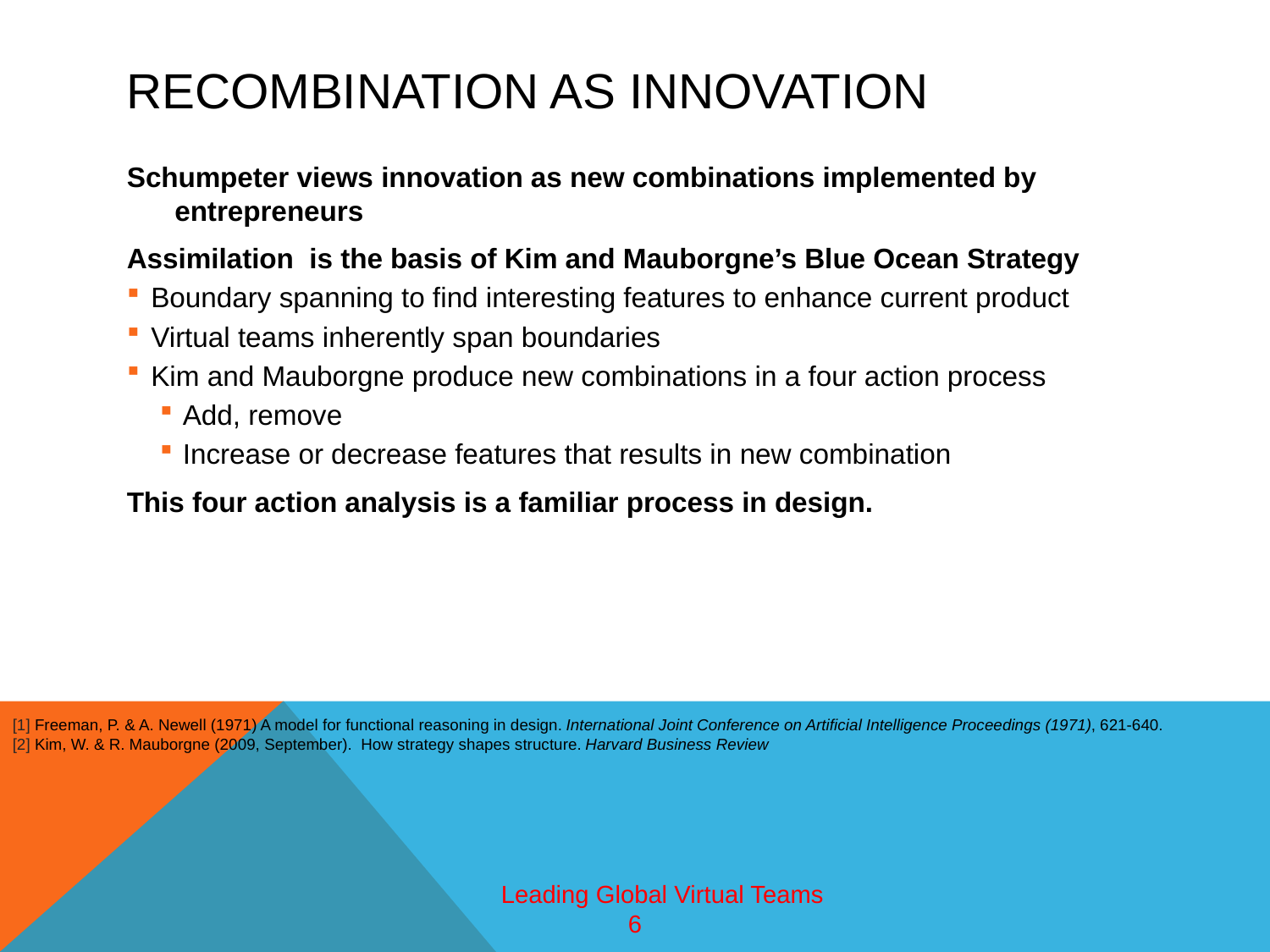

# Recombination as Innovation
Schumpeter views innovation as new combinations implemented by entrepreneurs
Assimilation  is the basis of Kim and Mauborgne’s Blue Ocean Strategy
Boundary spanning to find interesting features to enhance current product
Virtual teams inherently span boundaries
Kim and Mauborgne produce new combinations in a four action process
Add, remove
Increase or decrease features that results in new combination
This four action analysis is a familiar process in design.
[1] Freeman, P. & A. Newell (1971) A model for functional reasoning in design. International Joint Conference on Artificial Intelligence Proceedings (1971), 621-640.
[2] Kim, W. & R. Mauborgne (2009, September).  How strategy shapes structure. Harvard Business Review